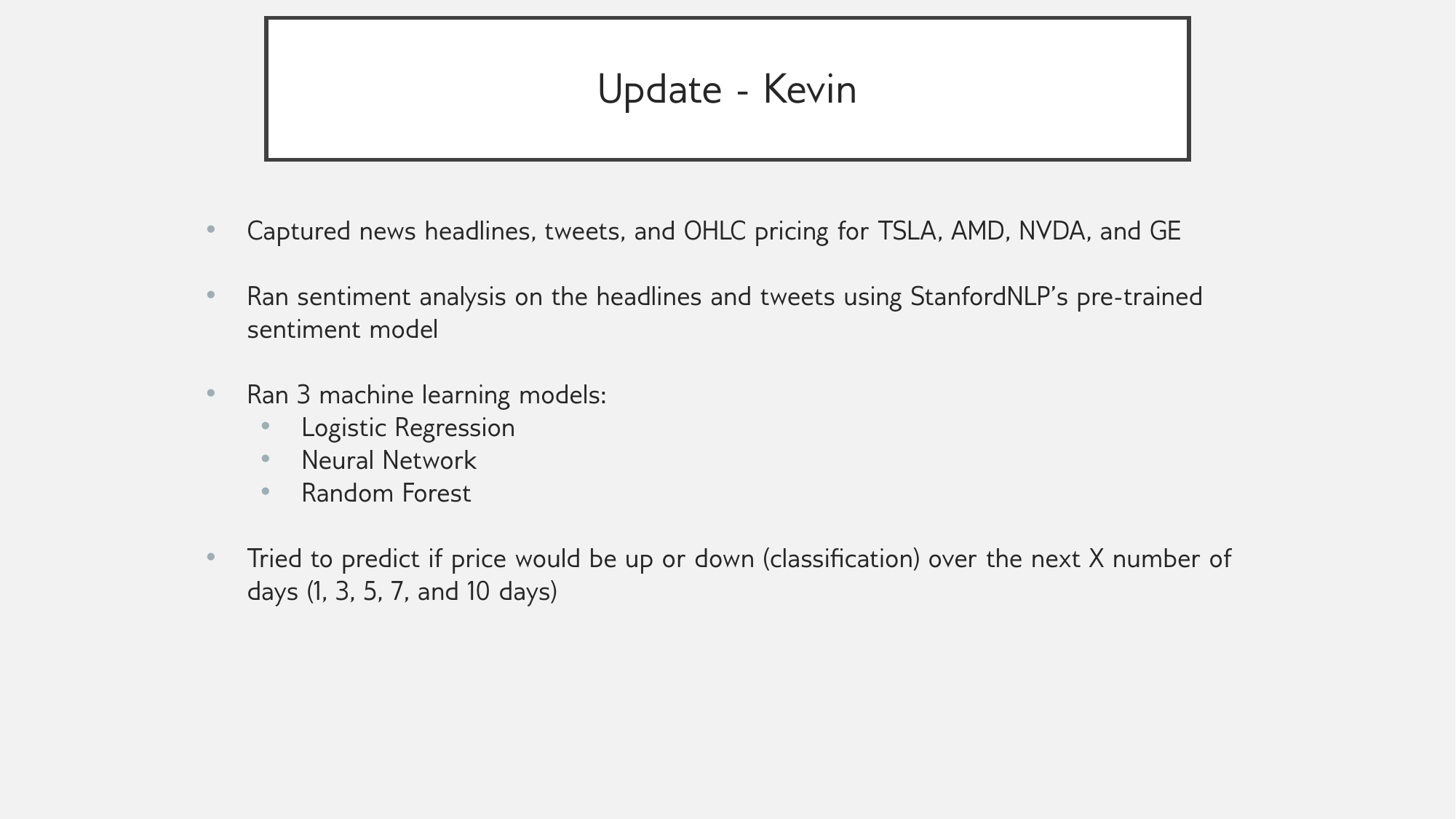

# Update - Kevin
Captured news headlines, tweets, and OHLC pricing for TSLA, AMD, NVDA, and GE

Ran sentiment analysis on the headlines and tweets using StanfordNLP’s pre-trained sentiment model

Ran 3 machine learning models:
Logistic Regression
Neural Network
Random Forest

Tried to predict if price would be up or down (classification) over the next X number of days (1, 3, 5, 7, and 10 days)